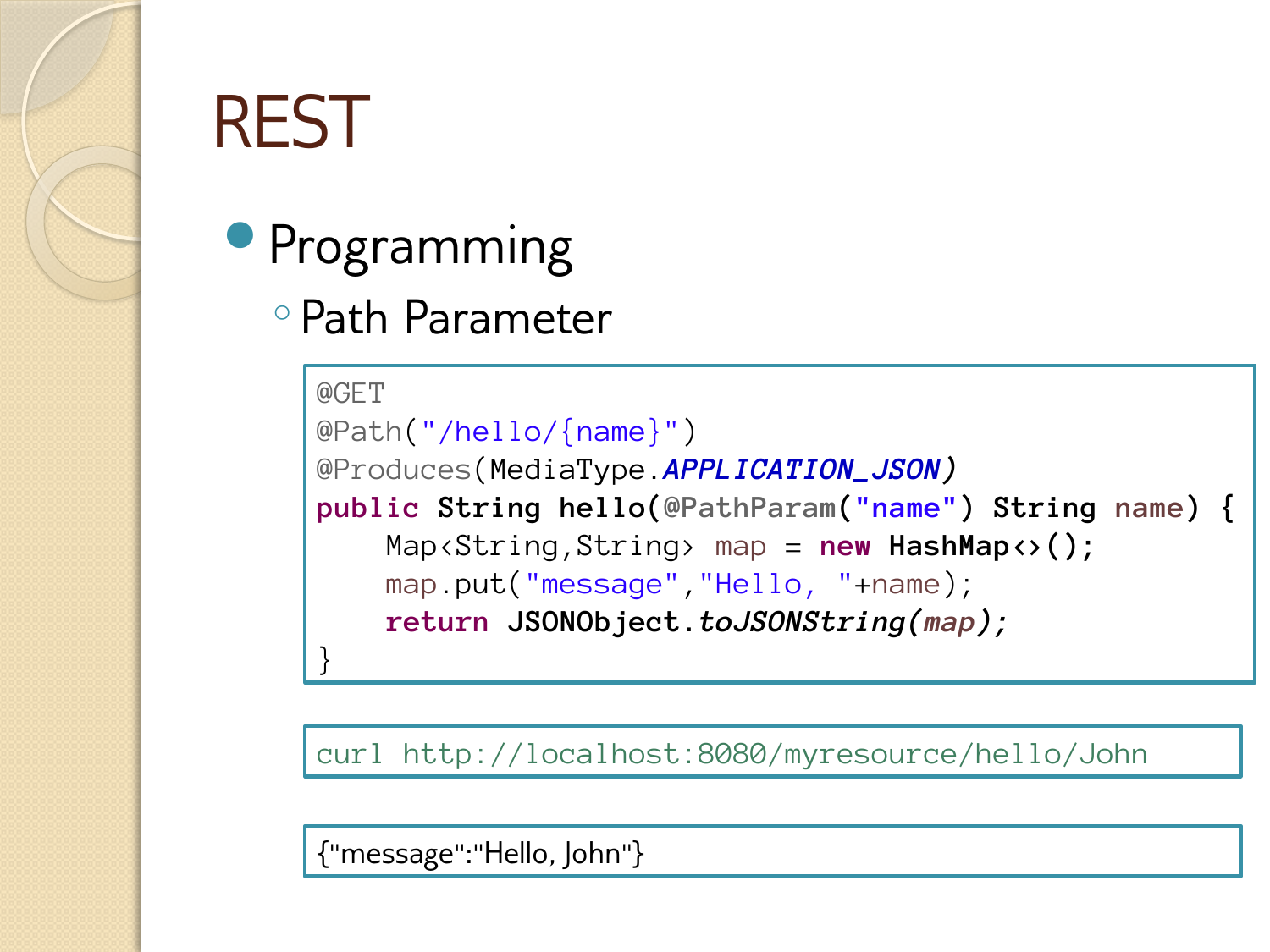

# REST
Programming
Path Parameter

@GET
@Path("/hello/{name}")
@Produces(MediaType.APPLICATION_JSON)
public String hello(@PathParam("name") String name) {
    Map<String,String> map = new HashMap<>();
    map.put("message","Hello, "+name);
    return JSONObject.toJSONString(map);
}
curl http://localhost:8080/myresource/hello/John
{"message":"Hello, John"}